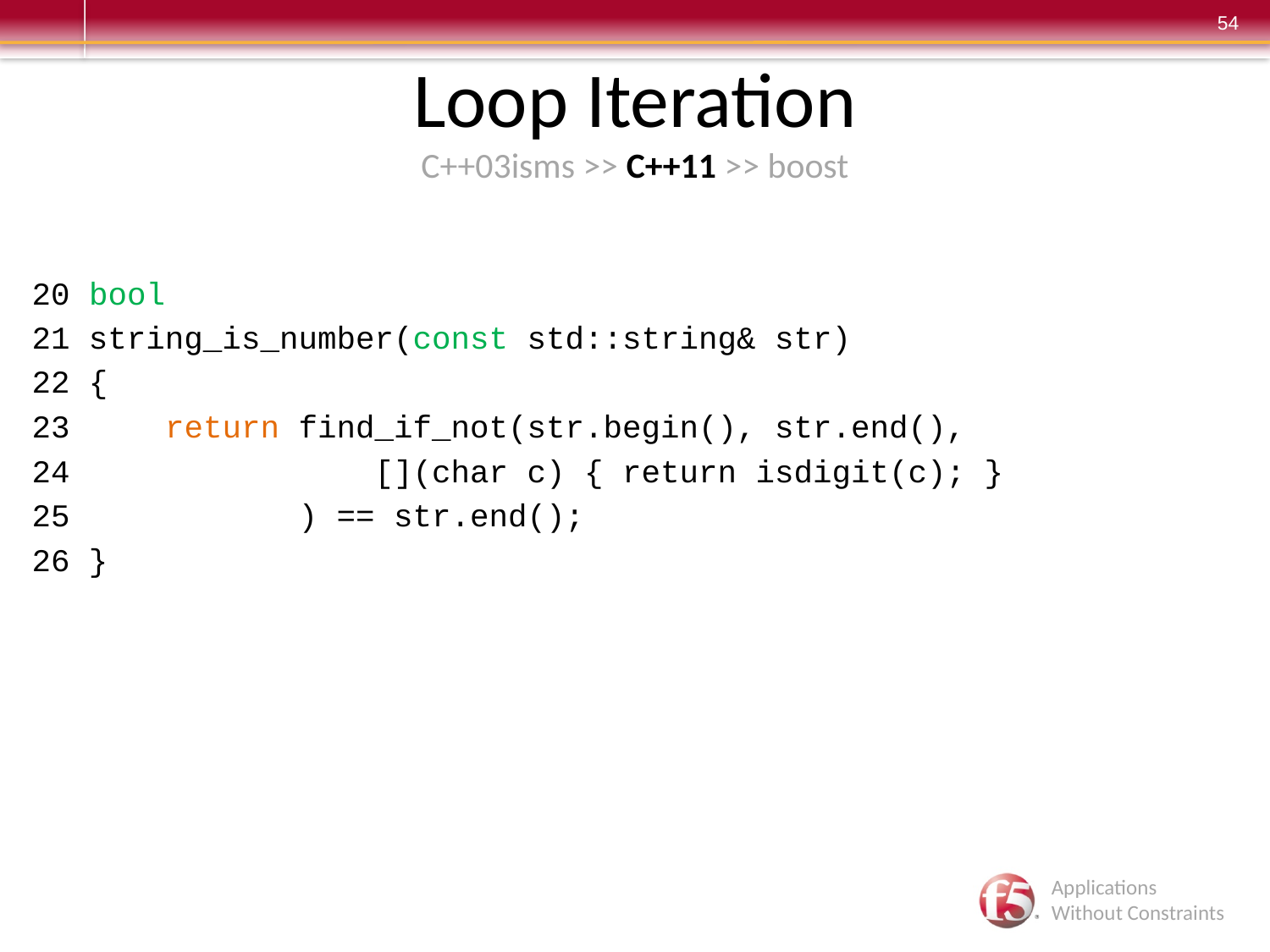

# Loop Iteration C++03isms >> C++11 >> boost

 20 bool
 21 string_is_number(const std::string& str)
 22 {
 23     return find_if_not(str.begin(), str.end(),
 24                [](char c) { return isdigit(c); }
 25            ) == str.end();
 26 }